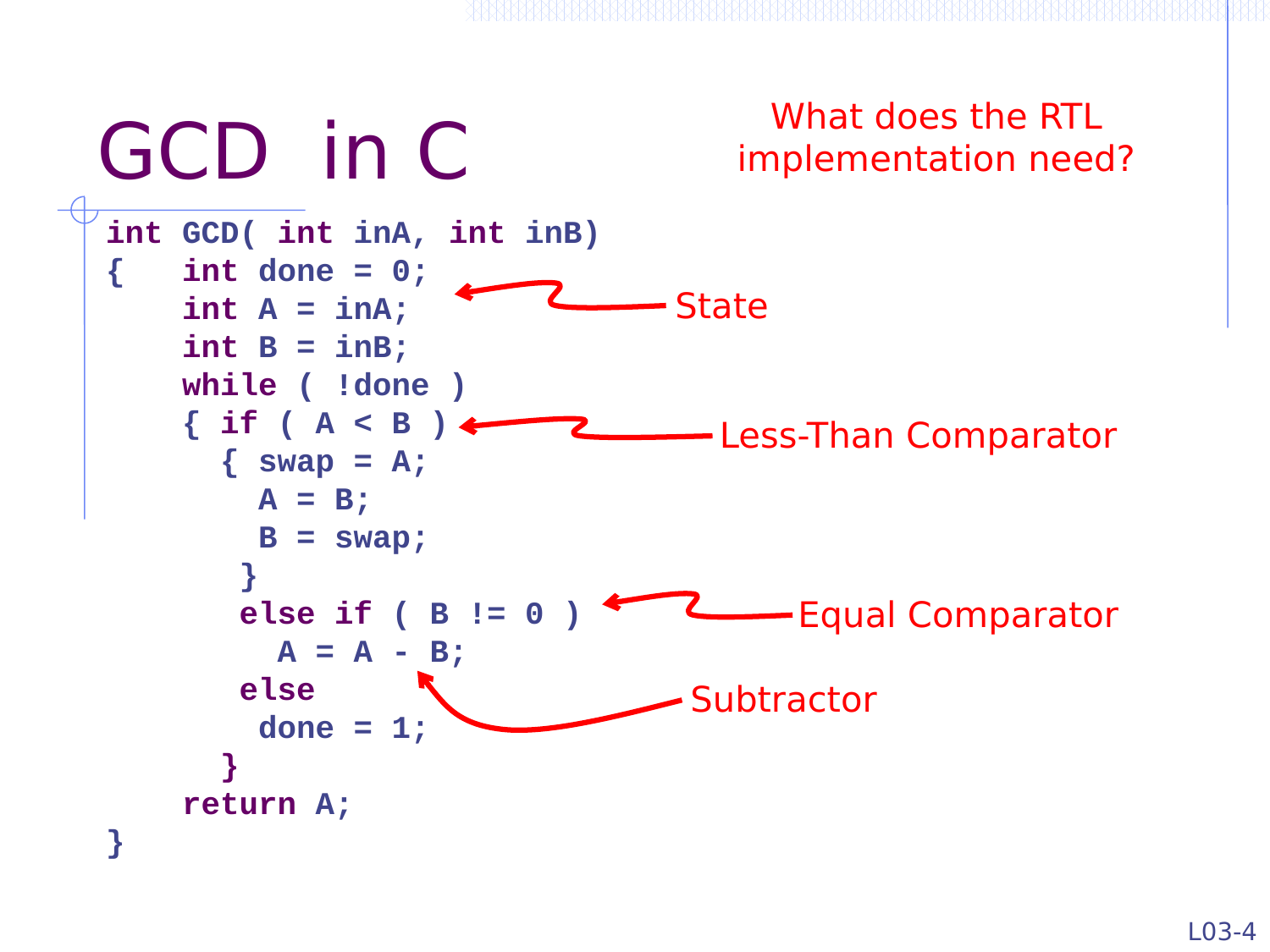

# GCD  in C
What does the RTL implementation need?
int GCD( int inA, int inB)
{   int done = 0;
    int A = inA;
    int B = inB;
    while ( !done )
    { if ( A < B )
      { swap = A;
        A = B;
        B = swap;
       }
       else if ( B != 0 )
         A = A - B;
       else
        done = 1;
      }
    return A;
}
State

Less-Than Comparator

Equal Comparator

Subtractor

L03-4